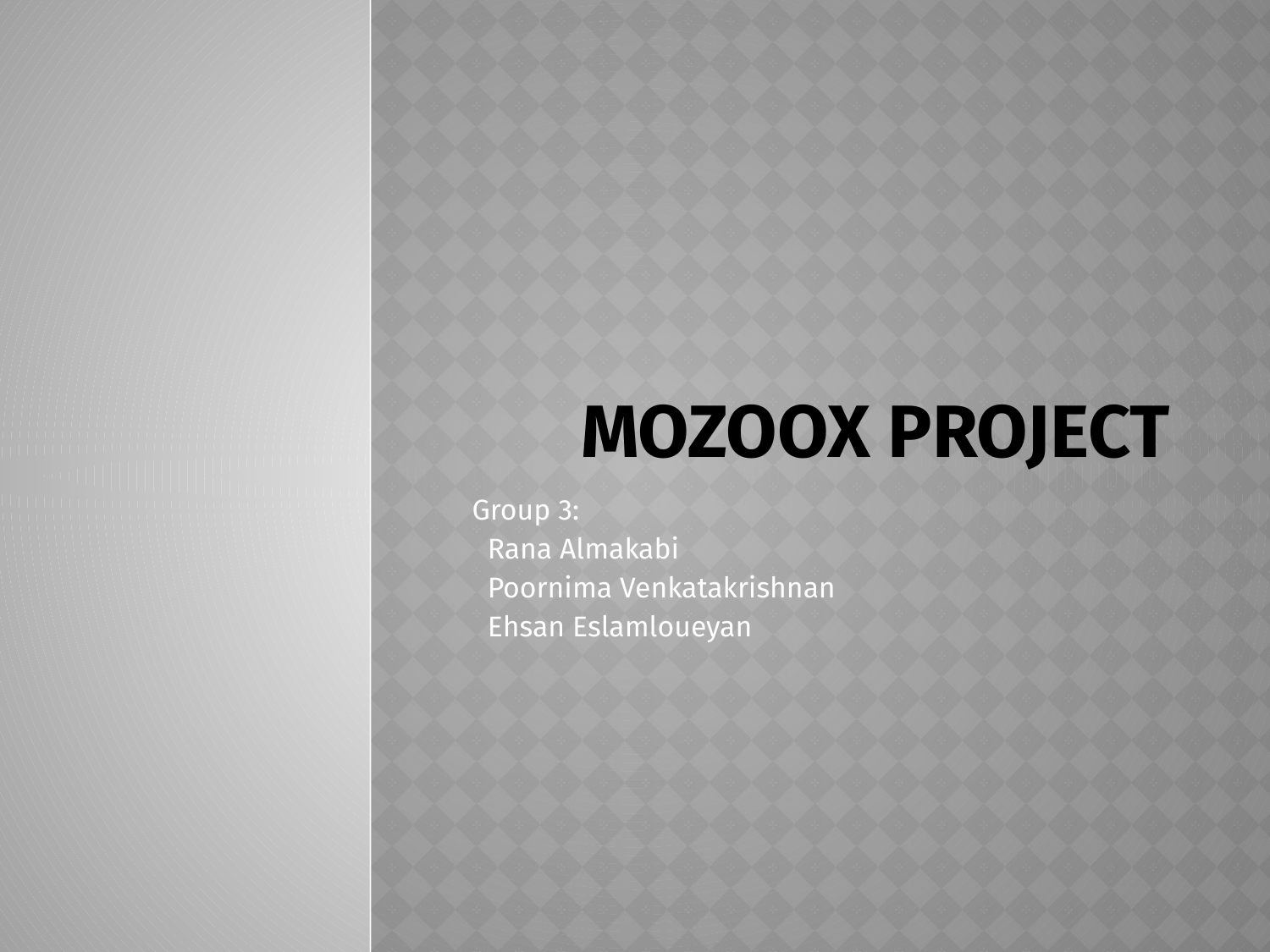

# Mozoox Project
Group 3:
  Rana Almakabi
  Poornima Venkatakrishnan
  Ehsan Eslamloueyan